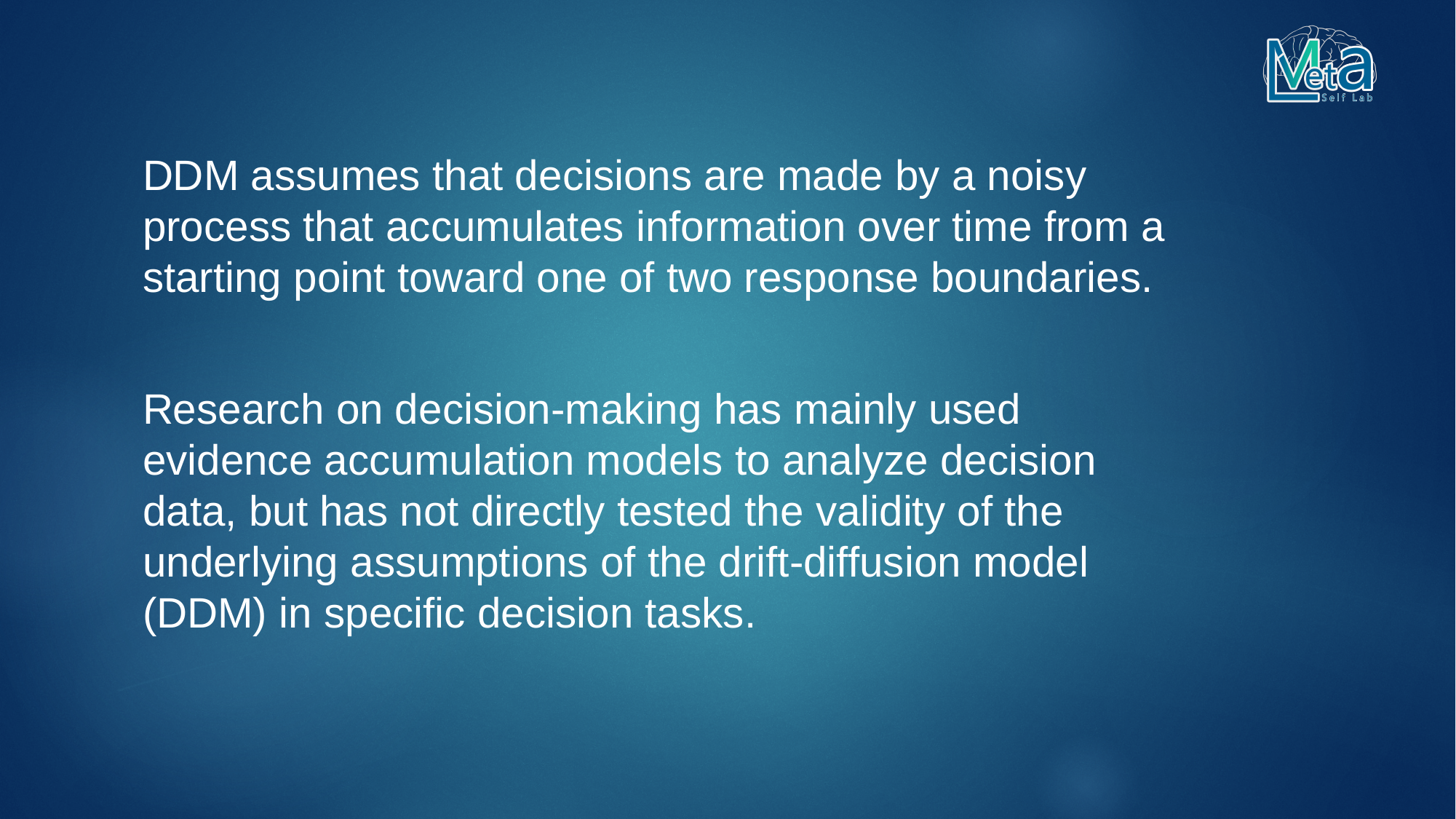

DDM assumes that decisions are made by a noisy process that accumulates information over time from a starting point toward one of two response boundaries.

Research on decision-making has mainly used evidence accumulation models to analyze decision data, but has not directly tested the validity of the underlying assumptions of the drift-diffusion model (DDM) in specific decision tasks.